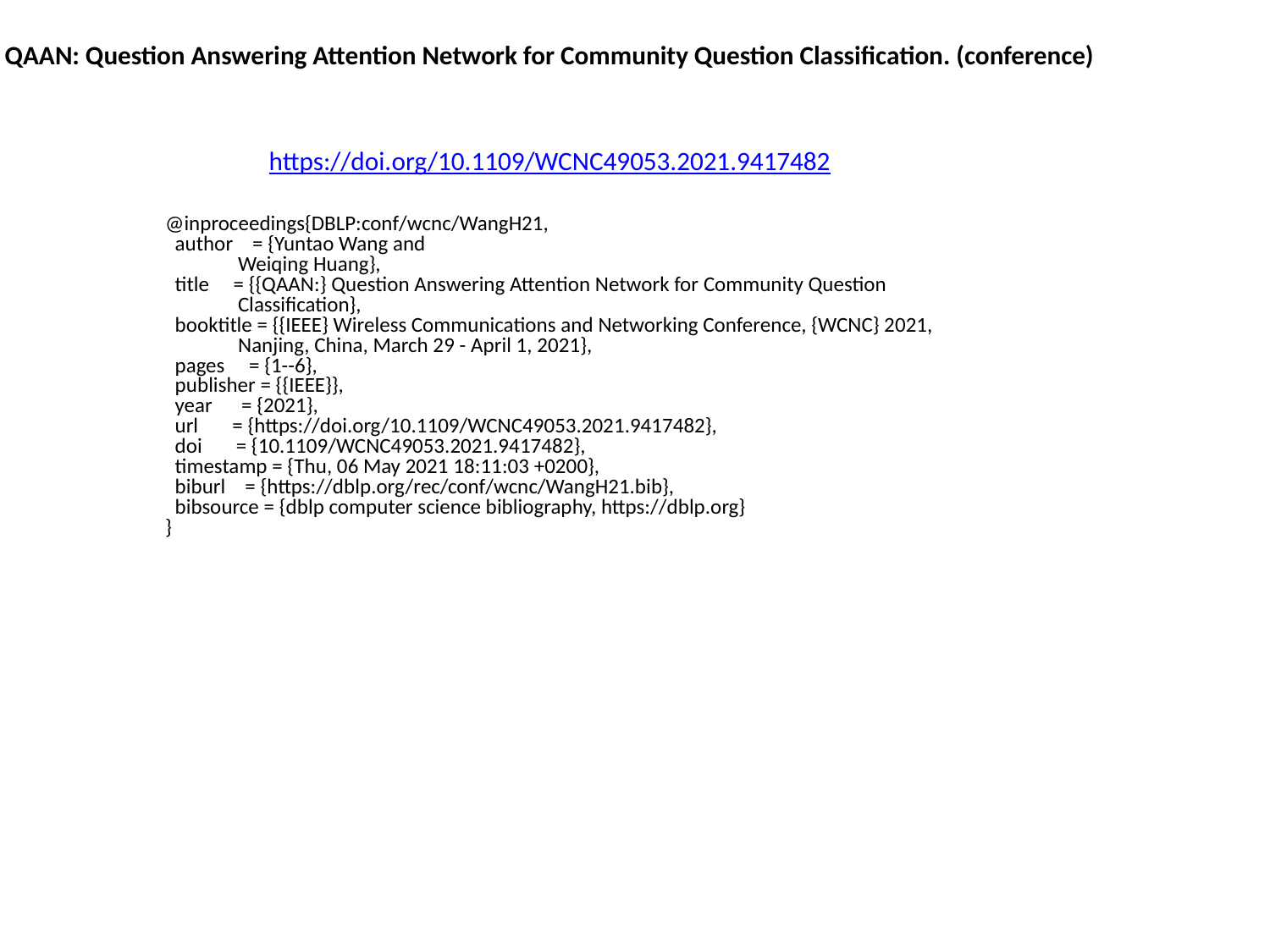

QAAN: Question Answering Attention Network for Community Question Classification. (conference)

https://doi.org/10.1109/WCNC49053.2021.9417482

@inproceedings{DBLP:conf/wcnc/WangH21,
  author    = {Yuntao Wang and
               Weiqing Huang},
  title     = {{QAAN:} Question Answering Attention Network for Community Question
               Classification},
  booktitle = {{IEEE} Wireless Communications and Networking Conference, {WCNC} 2021,
               Nanjing, China, March 29 - April 1, 2021},
  pages     = {1--6},
  publisher = {{IEEE}},
  year      = {2021},
  url       = {https://doi.org/10.1109/WCNC49053.2021.9417482},
  doi       = {10.1109/WCNC49053.2021.9417482},
  timestamp = {Thu, 06 May 2021 18:11:03 +0200},
  biburl    = {https://dblp.org/rec/conf/wcnc/WangH21.bib},
  bibsource = {dblp computer science bibliography, https://dblp.org}
}